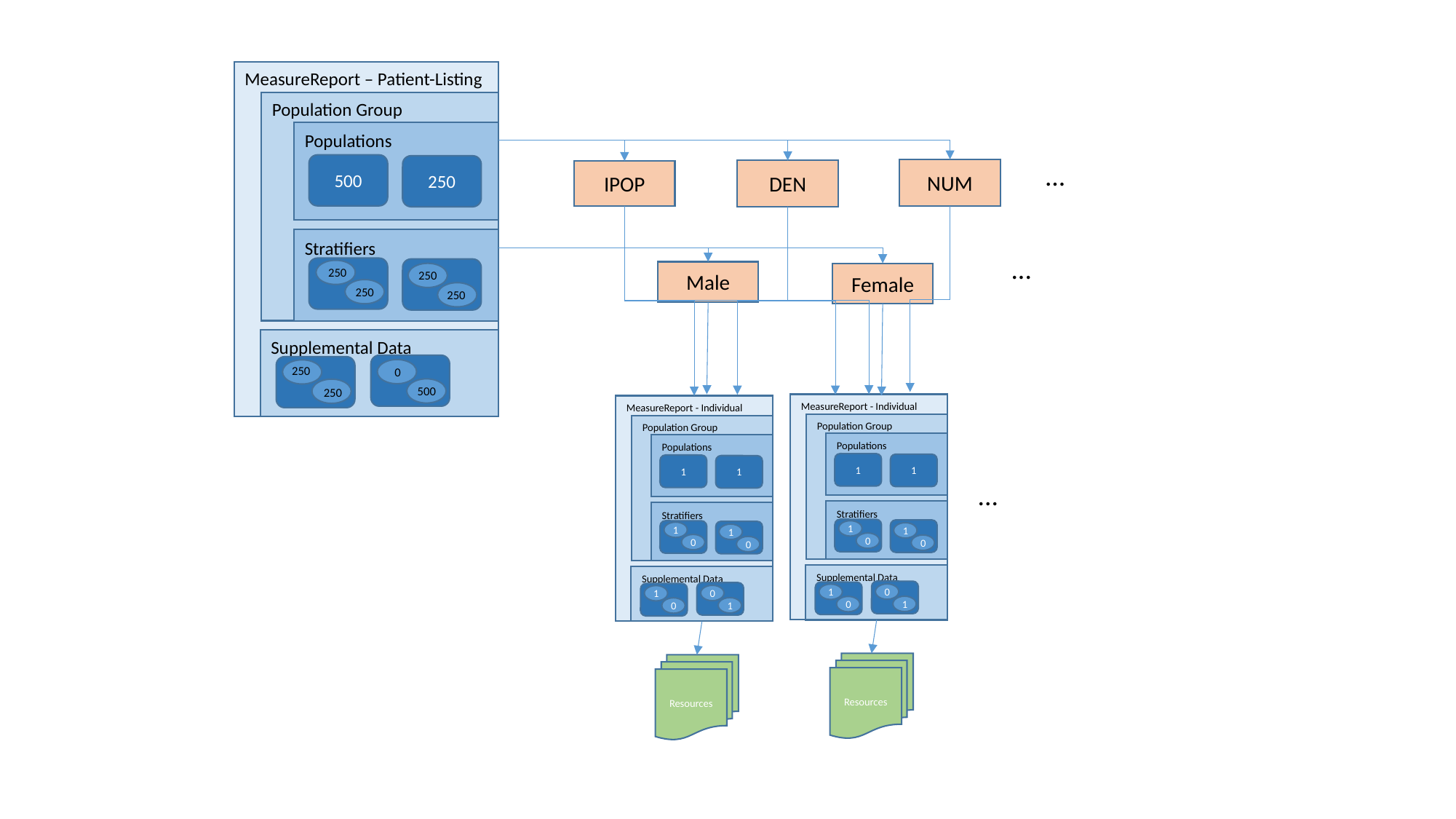

MeasureReport – Patient-Listing
Population Group

Populations
500
250

Stratifiers

Supplemental Data

...
NUM
DEN
IPOP
...
250
Male
250
Female
250
250
250
0
500
250

MeasureReport - Individual
Population Group

Populations
1
1

Stratifiers

Supplemental Data

1
1
0
0
0
1
1
0
Resources

MeasureReport - Individual
Population Group

Populations
1
1

Stratifiers

Supplemental Data

1
1
0
0
0
1
1
0
Resources
...